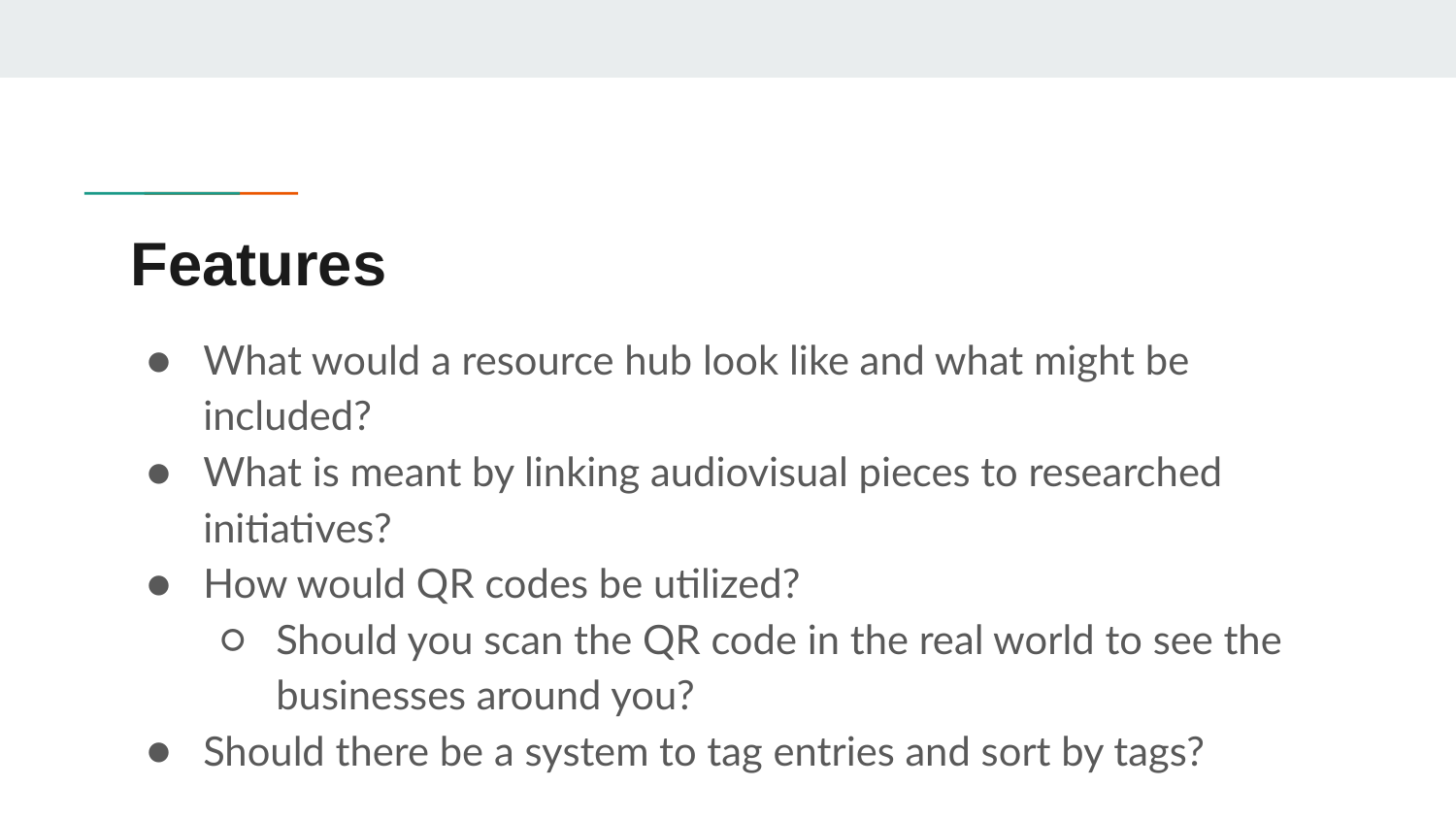

# Features
What would a resource hub look like and what might be included?
What is meant by linking audiovisual pieces to researched initiatives?
How would QR codes be utilized?
Should you scan the QR code in the real world to see the businesses around you?
Should there be a system to tag entries and sort by tags?